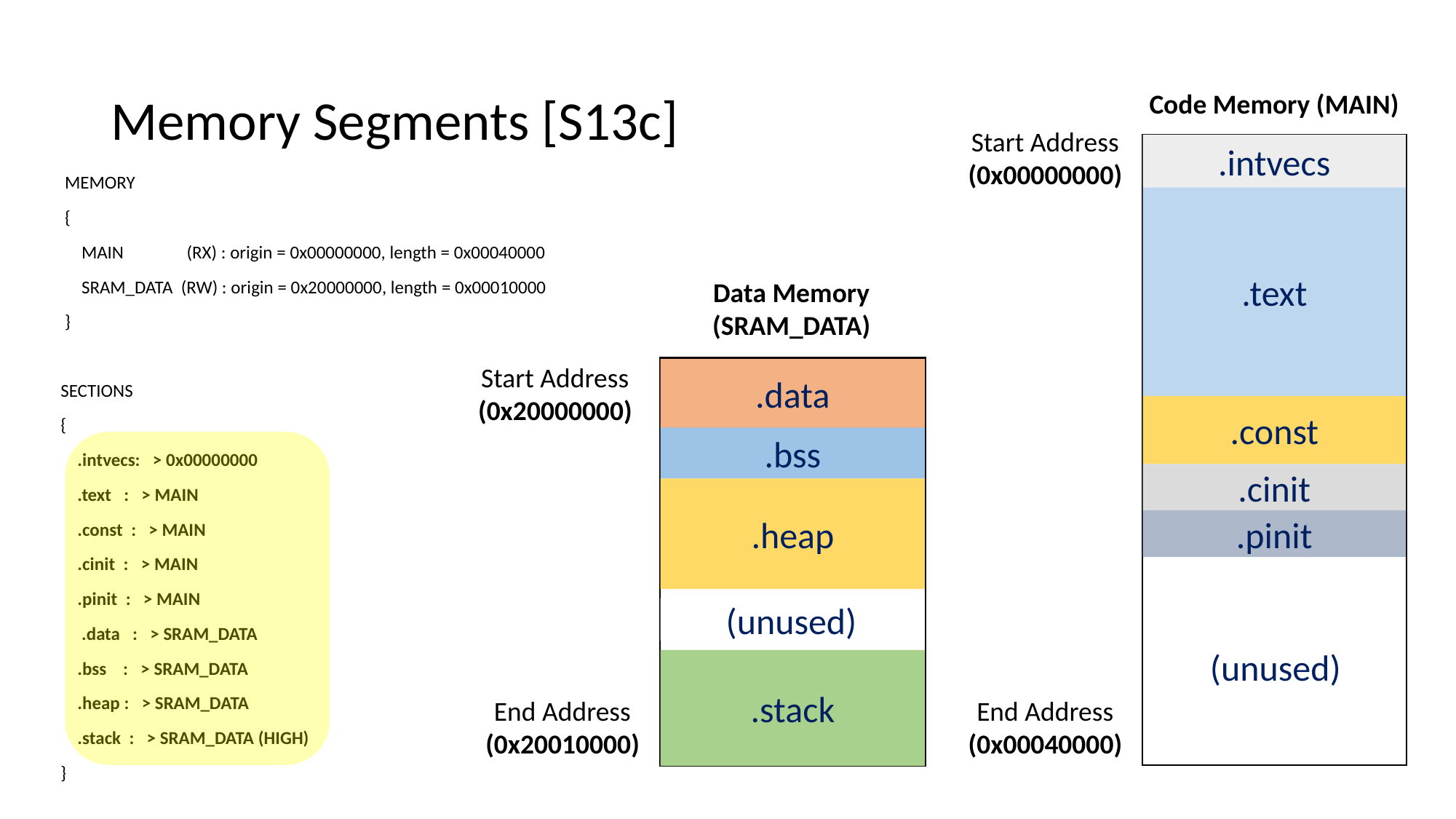

# Memory Segments [S13c]
Code Memory (MAIN)
Start Address
(0x00000000)

.intvecs
MEMORY
{
    MAIN               (RX) : origin = 0x00000000, length = 0x00040000
    SRAM_DATA  (RW) : origin = 0x20000000, length = 0x00010000
}

.text
Data Memory (SRAM_DATA)
Start Address
(0x20000000)

.data
SECTIONS
{
    .intvecs:   > 0x00000000
    .text   :   > MAIN
    .const  :   > MAIN
    .cinit  :   > MAIN
    .pinit  :   > MAIN
     .data   :   > SRAM_DATA
    .bss    :   > SRAM_DATA
    .heap :   > SRAM_DATA
    .stack  :   > SRAM_DATA (HIGH)
}
.const
.bss

.cinit
.heap
.pinit
(unused)
(unused)
.stack
End Address
(0x20010000)
End Address
(0x00040000)